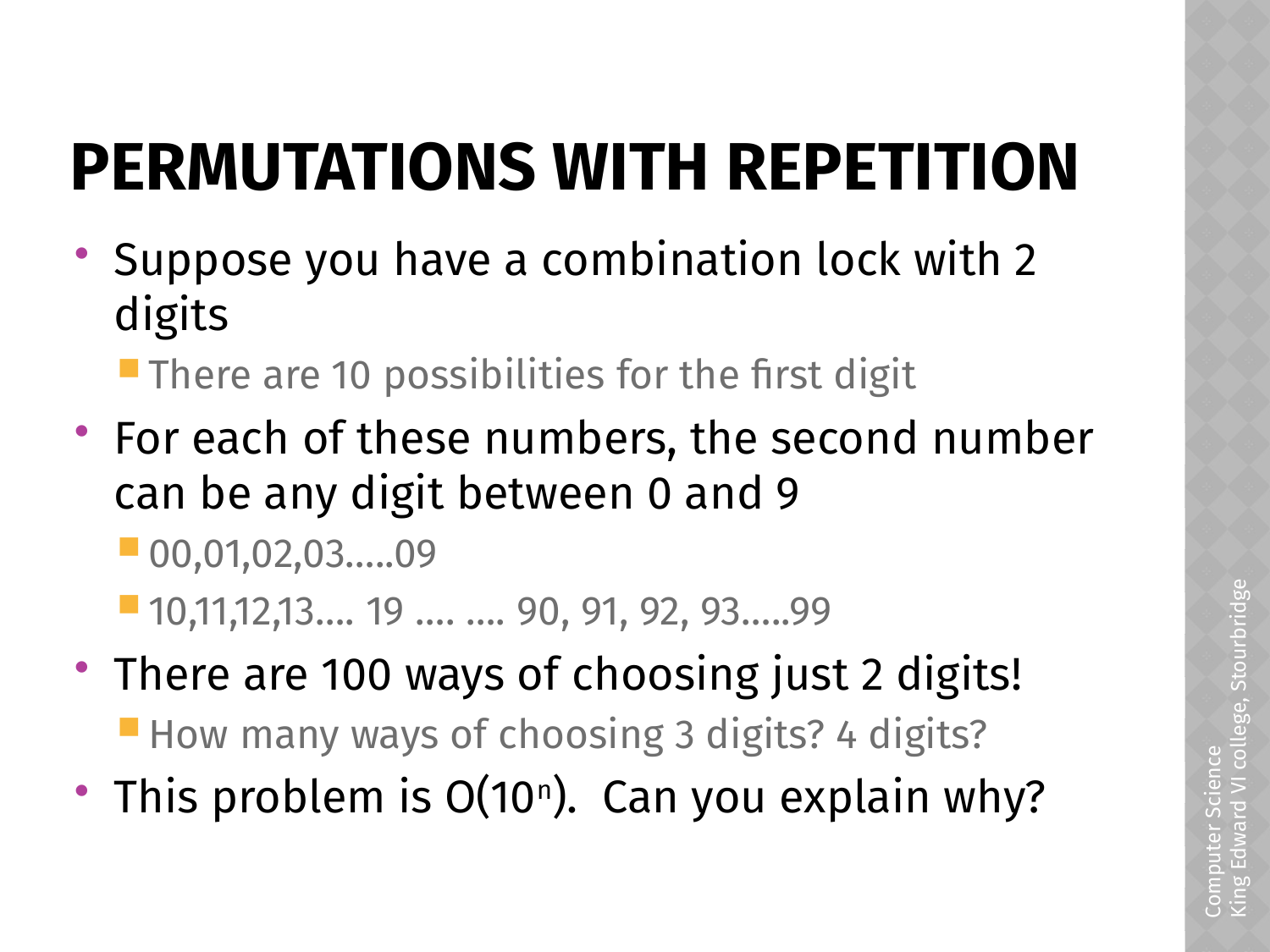

# Permutations with repetition
Suppose you have a combination lock with 2 digits
There are 10 possibilities for the first digit
For each of these numbers, the second number can be any digit between 0 and 9
00,01,02,03…..09
10,11,12,13…. 19 …. …. 90, 91, 92, 93…..99
There are 100 ways of choosing just 2 digits!
How many ways of choosing 3 digits? 4 digits?
This problem is O(10n).  Can you explain why?